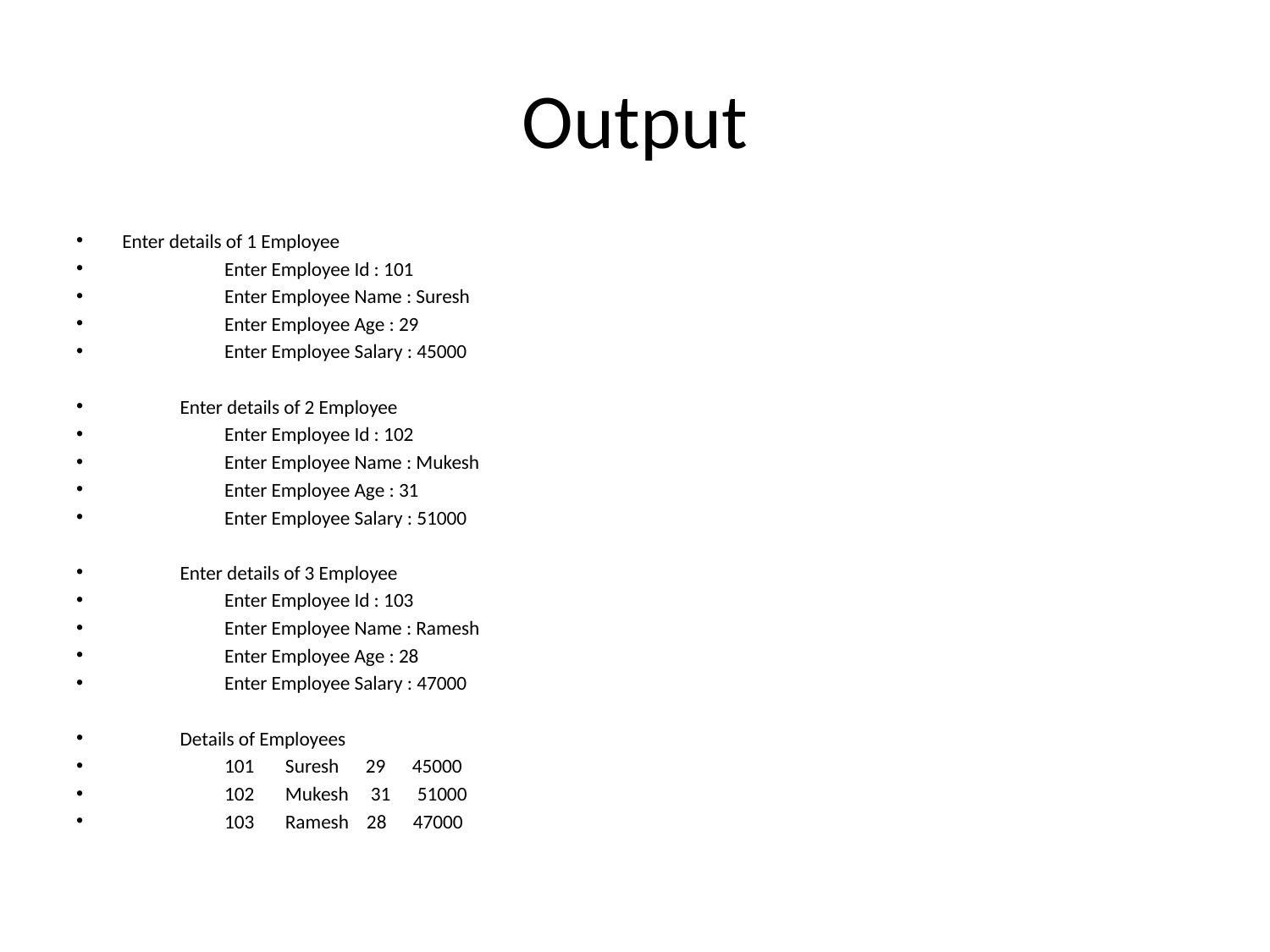

# Output
 Enter details of 1 Employee
                        Enter Employee Id : 101
                        Enter Employee Name : Suresh
                        Enter Employee Age : 29
                        Enter Employee Salary : 45000

              Enter details of 2 Employee
                        Enter Employee Id : 102
                        Enter Employee Name : Mukesh
                        Enter Employee Age : 31
                        Enter Employee Salary : 51000

              Enter details of 3 Employee
                        Enter Employee Id : 103
                        Enter Employee Name : Ramesh
                        Enter Employee Age : 28
                        Enter Employee Salary : 47000

              Details of Employees
                        101       Suresh      29      45000
                        102       Mukesh     31      51000
                        103       Ramesh    28      47000